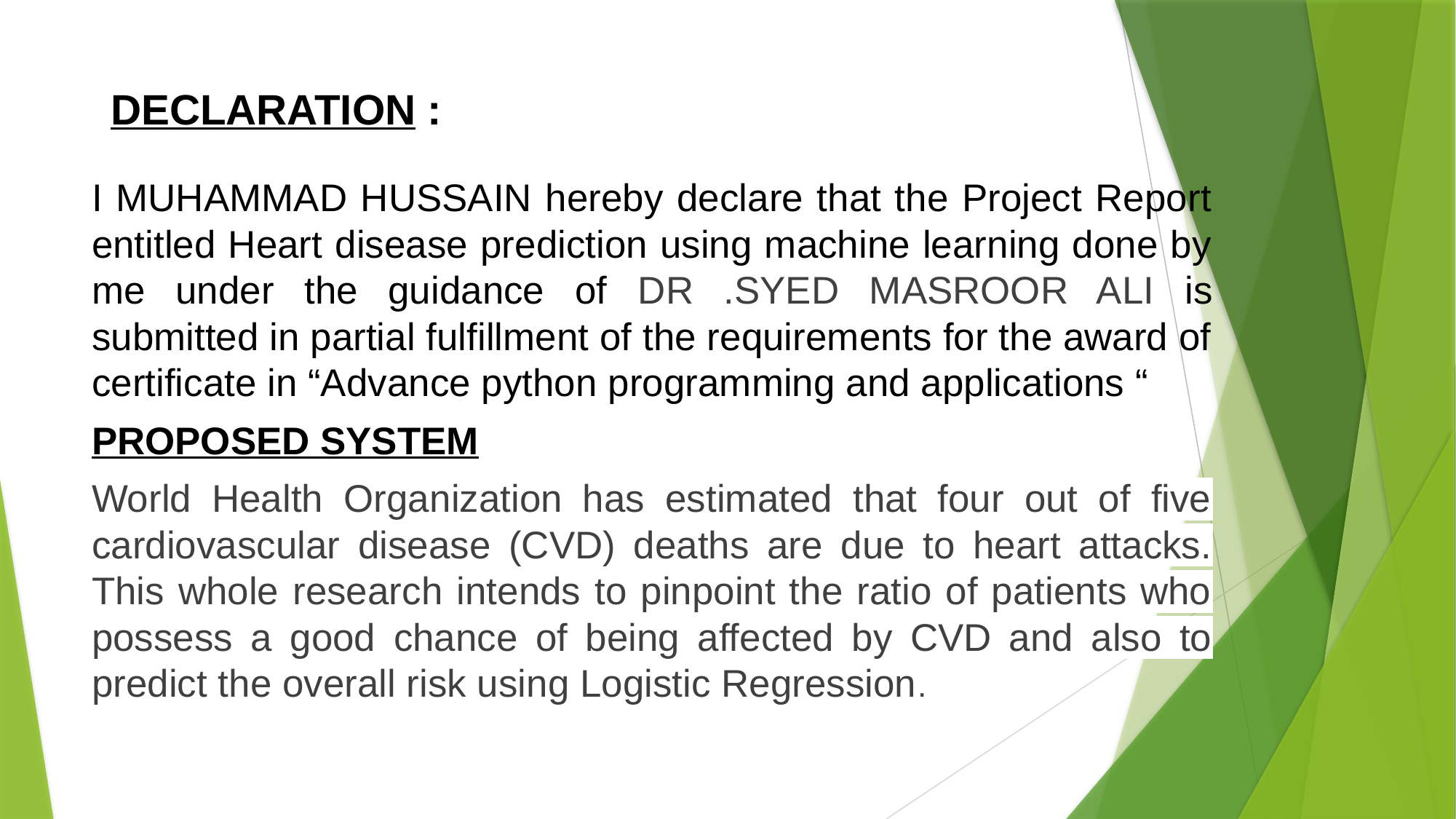

# DECLARATION :
I MUHAMMAD HUSSAIN hereby declare that the Project Report entitled Heart disease prediction using machine learning done by me under the guidance of DR .SYED MASROOR ALI is submitted in partial fulfillment of the requirements for the award of certificate in “Advance python programming and applications “
PROPOSED SYSTEM
World Health Organization has estimated that four out of five cardiovascular disease (CVD) deaths are due to heart attacks. This whole research intends to pinpoint the ratio of patients who possess a good chance of being affected by CVD and also to predict the overall risk using Logistic Regression.